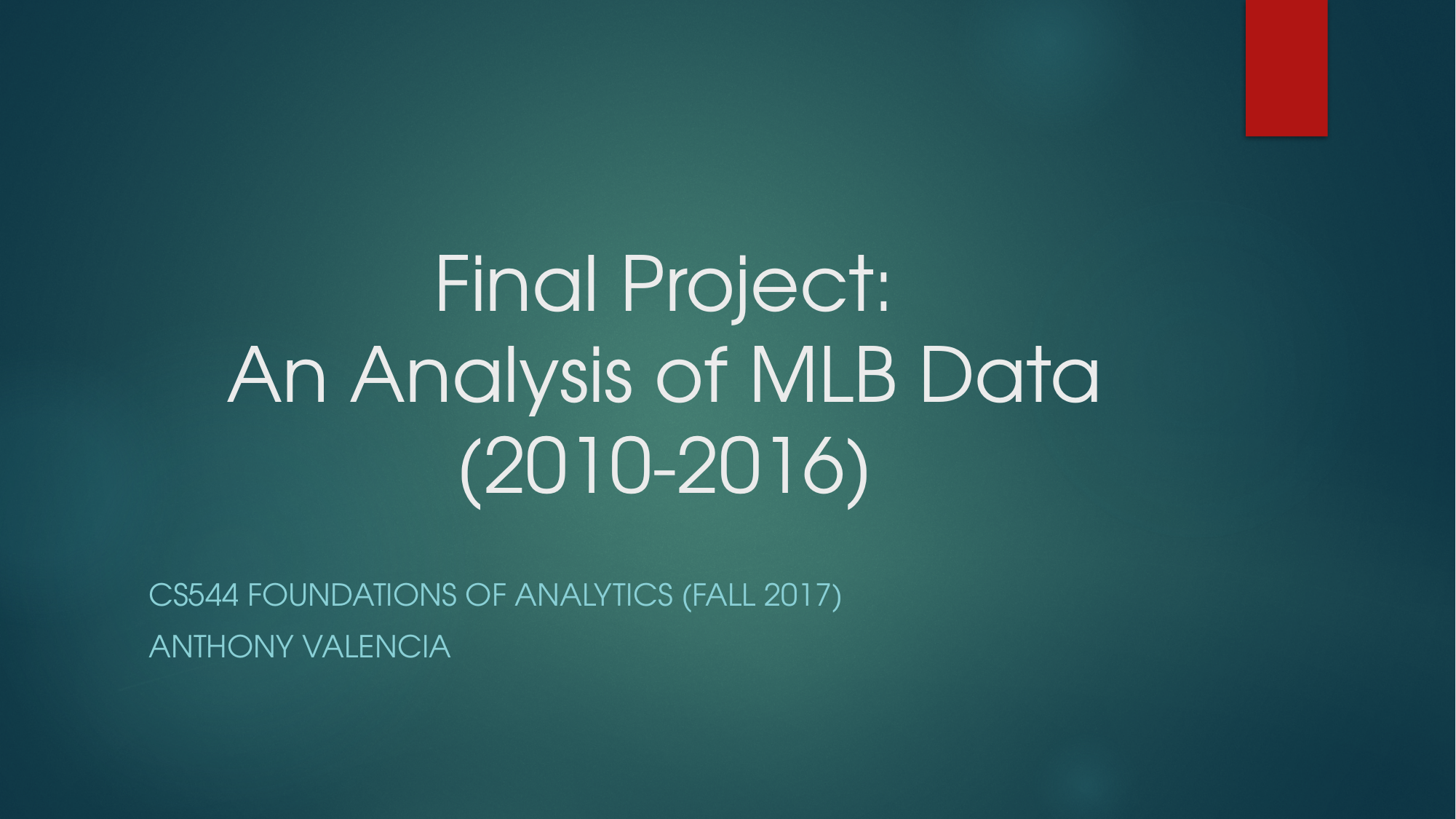

# Final Project: An Analysis of MLB Data (2010-2016)
CS544 Foundations of analytics (Fall 2017)
Anthony Valencia